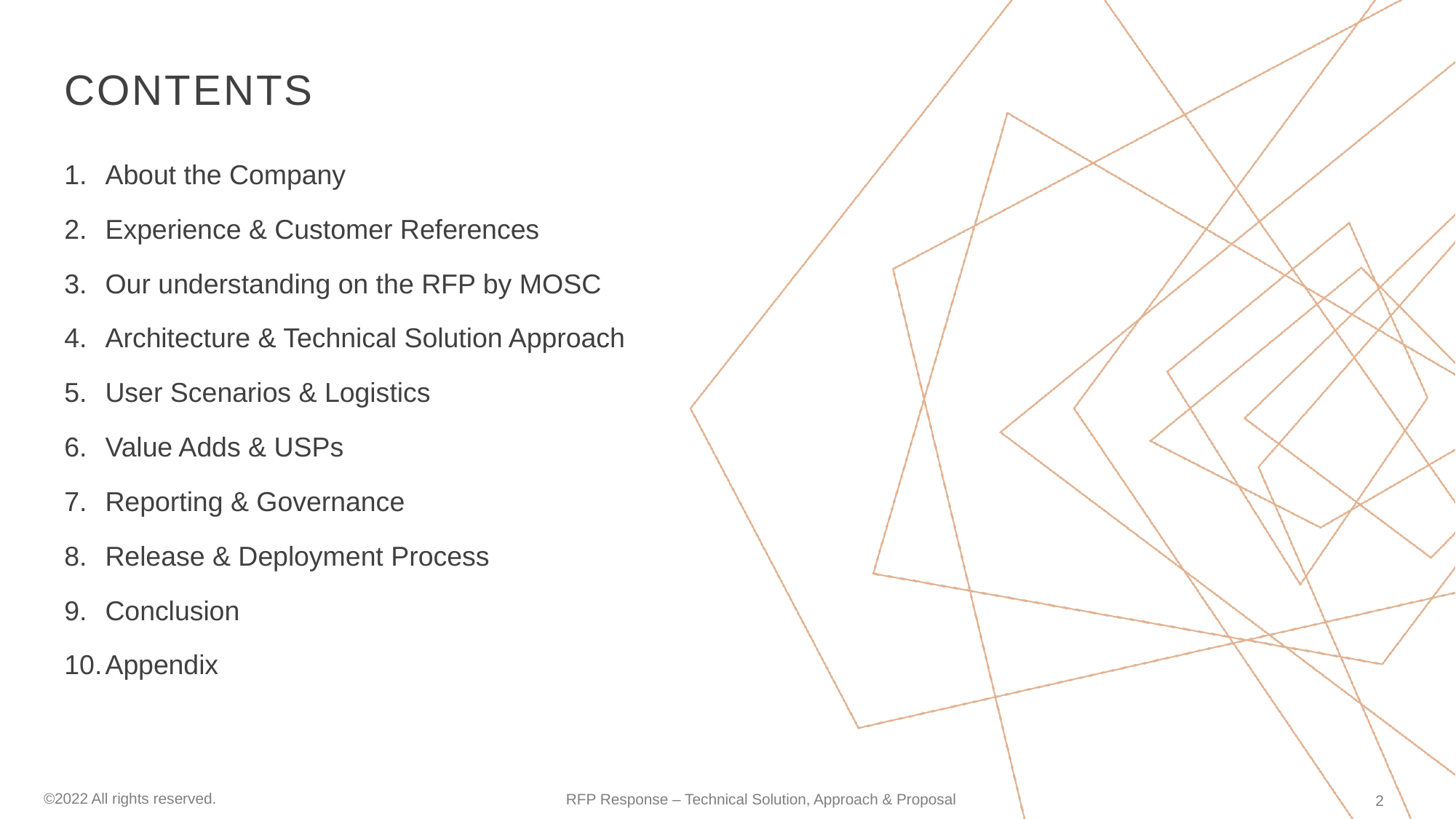

# CONTENTS
About the Company
Experience & Customer References
Our understanding on the RFP by MOSC
Architecture & Technical Solution Approach
User Scenarios & Logistics
Value Adds & USPs
Reporting & Governance
Release & Deployment Process
Conclusion
Appendix